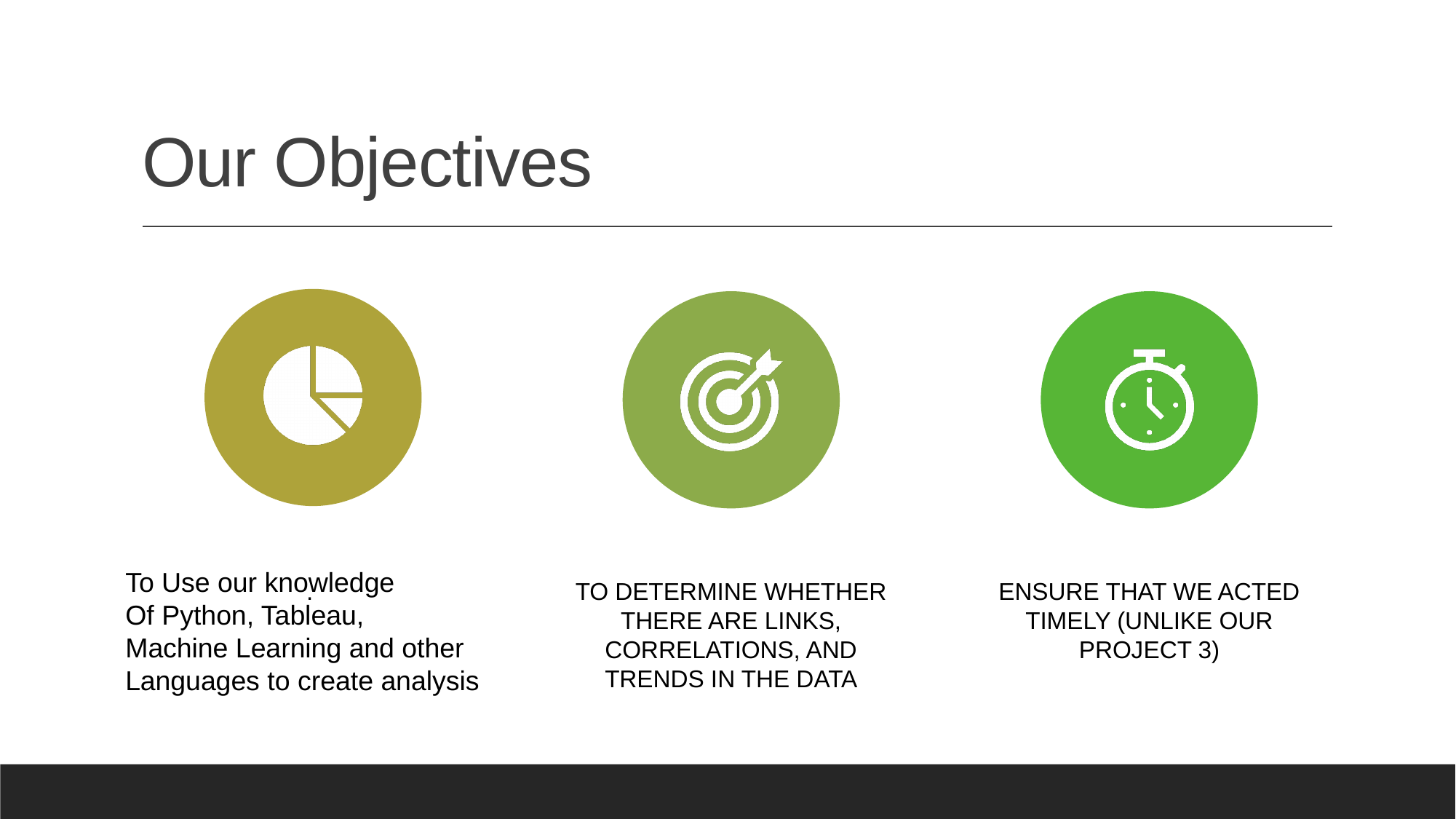

# Our Objectives
.
To determine whether there are links, correlations, and trends in the data
Ensure that we acted timely (unlike our project 3)
To Use our knowledge
Of Python, Tableau,
Machine Learning and other
Languages to create analysis